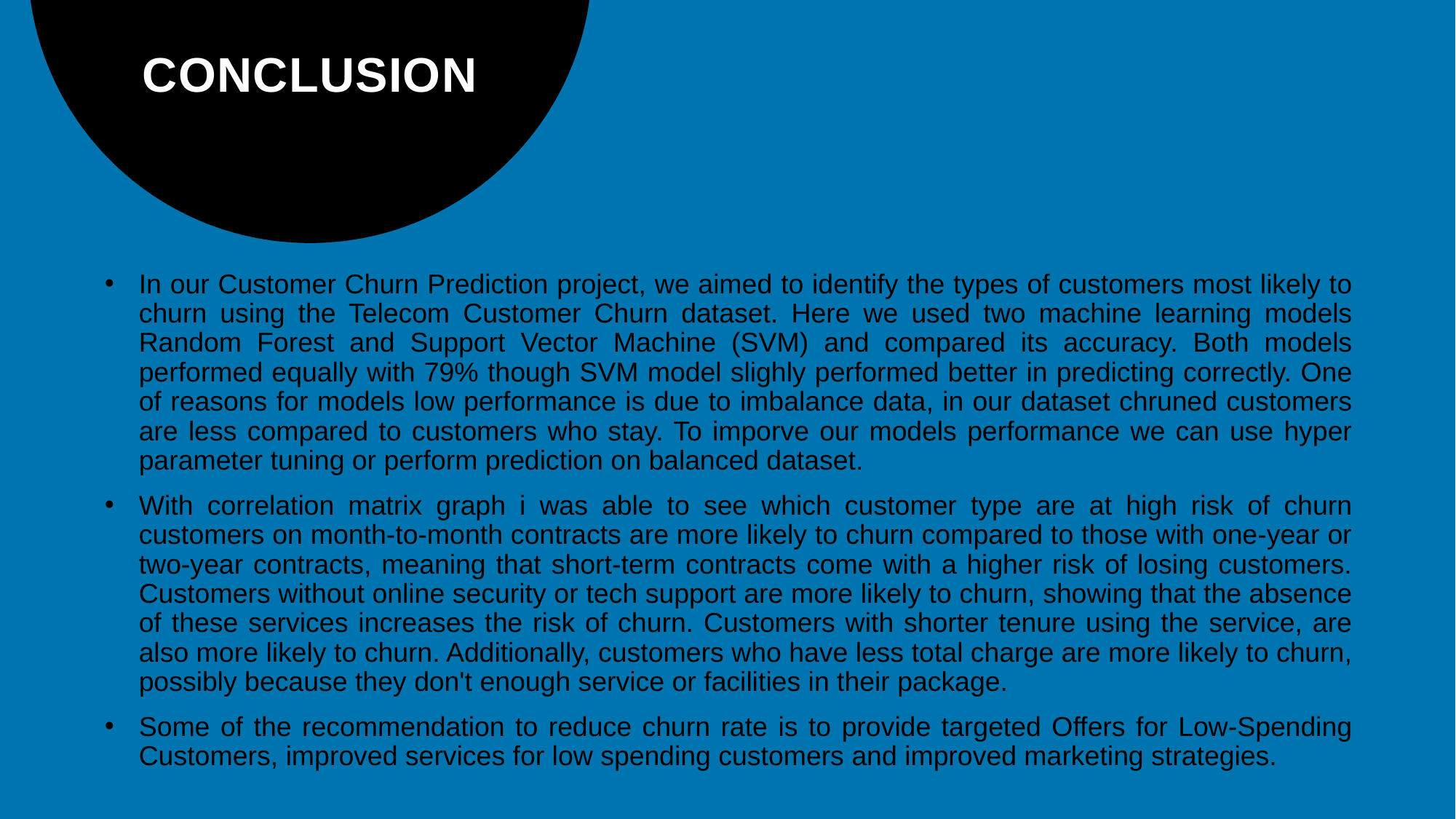

# CONCLUSION

In our Customer Churn Prediction project, we aimed to identify the types of customers most likely to churn using the Telecom Customer Churn dataset. Here we used two machine learning models Random Forest and Support Vector Machine (SVM) and compared its accuracy. Both models performed equally with 79% though SVM model slighly performed better in predicting correctly. One of reasons for models low performance is due to imbalance data, in our dataset chruned customers are less compared to customers who stay. To imporve our models performance we can use hyper parameter tuning or perform prediction on balanced dataset.
With correlation matrix graph i was able to see which customer type are at high risk of churn customers on month-to-month contracts are more likely to churn compared to those with one-year or two-year contracts, meaning that short-term contracts come with a higher risk of losing customers. Customers without online security or tech support are more likely to churn, showing that the absence of these services increases the risk of churn. Customers with shorter tenure using the service, are also more likely to churn. Additionally, customers who have less total charge are more likely to churn, possibly because they don't enough service or facilities in their package.
Some of the recommendation to reduce churn rate is to provide targeted Offers for Low-Spending Customers, improved services for low spending customers and improved marketing strategies.